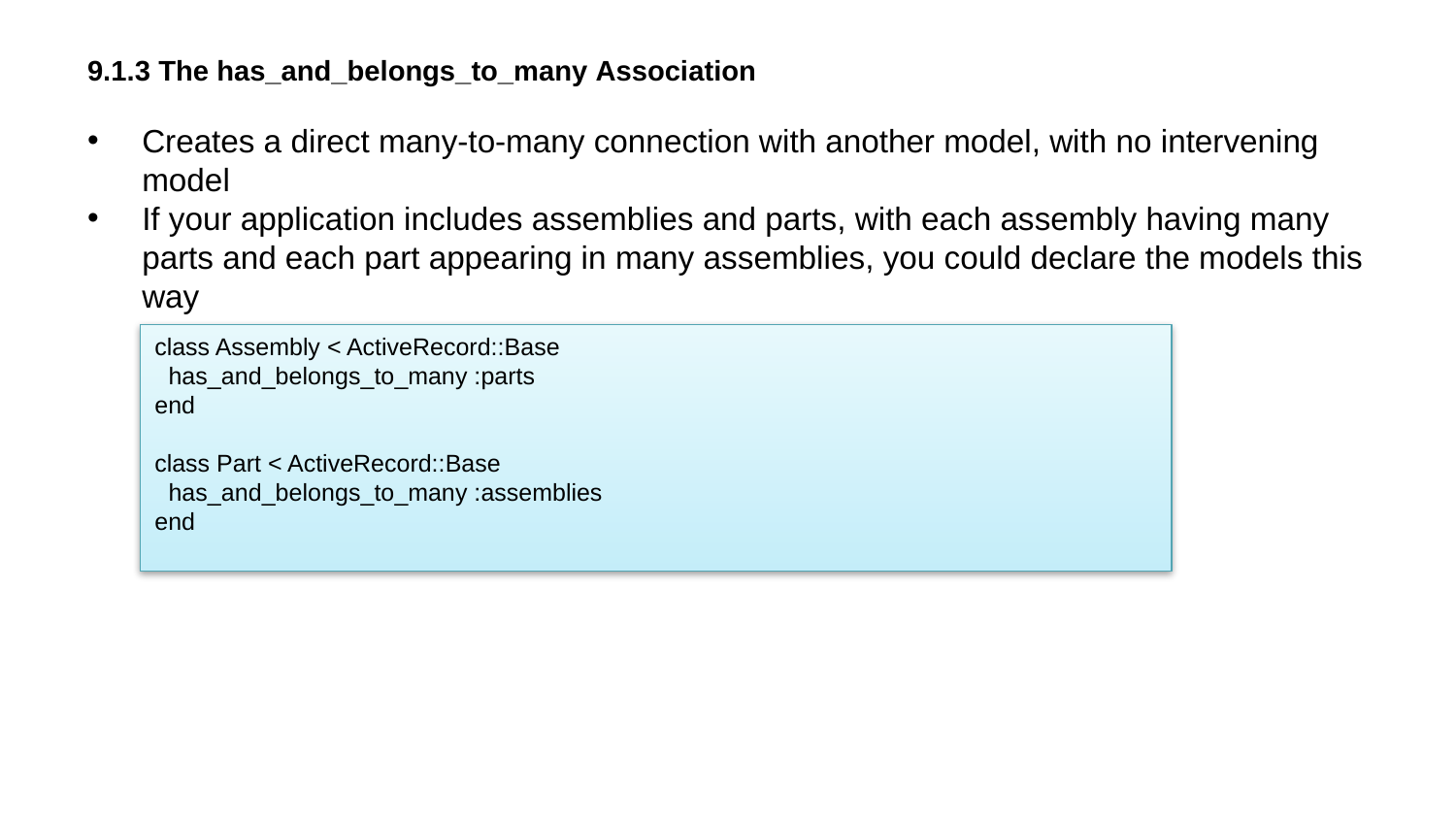

# 9.1.3 The has_and_belongs_to_many Association
Creates a direct many-to-many connection with another model, with no intervening model
If your application includes assemblies and parts, with each assembly having many parts and each part appearing in many assemblies, you could declare the models this way
class Assembly < ActiveRecord::Base
  has_and_belongs_to_many :parts
end

class Part < ActiveRecord::Base
  has_and_belongs_to_many :assemblies
end